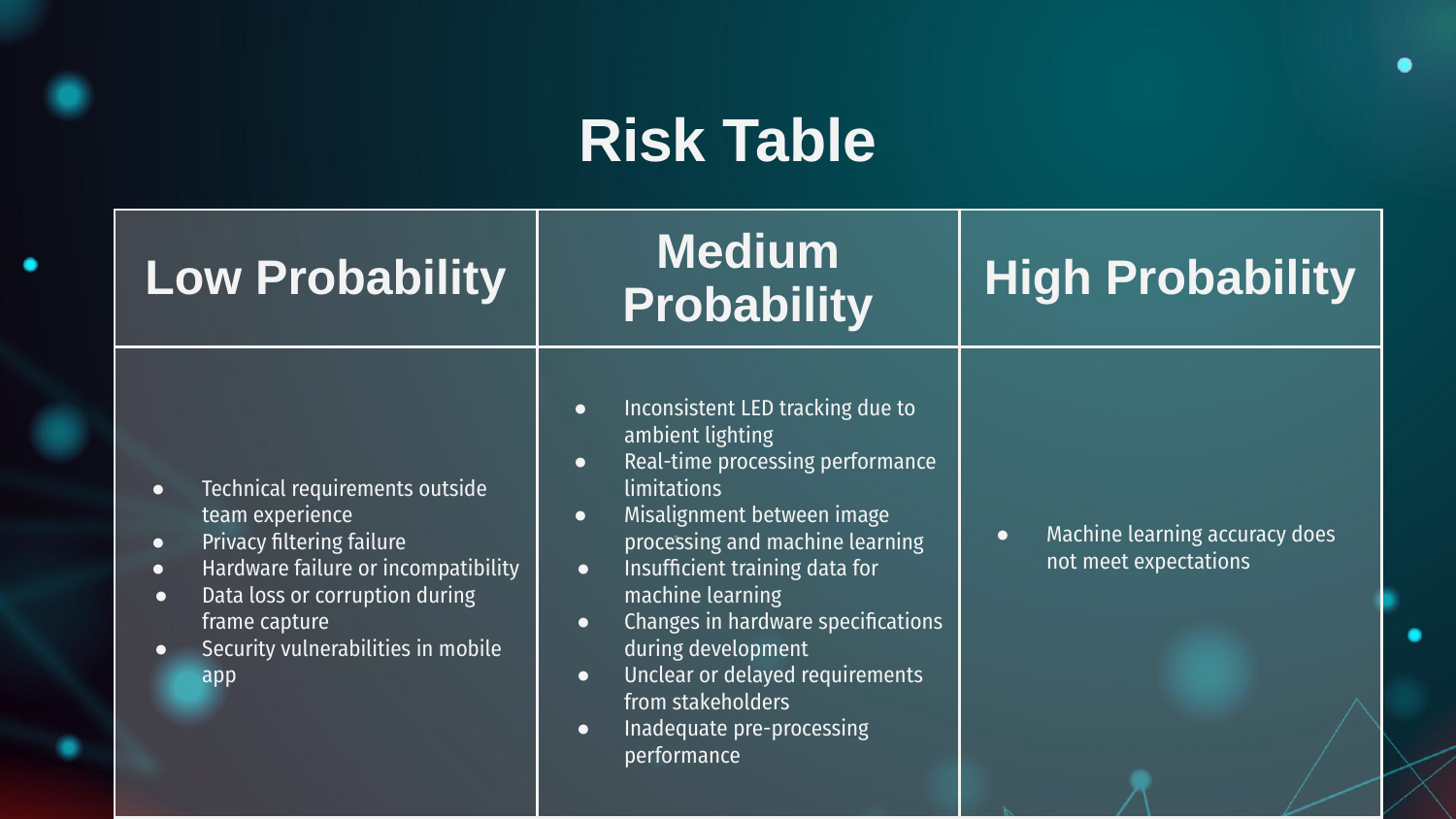

# Risk Table
| Low Probability | Medium Probability | High Probability |
| --- | --- | --- |
| Technical requirements outside team experience Privacy filtering failure Hardware failure or incompatibility Data loss or corruption during frame capture Security vulnerabilities in mobile app | Inconsistent LED tracking due to ambient lighting Real-time processing performance limitations Misalignment between image processing and machine learning Insufficient training data for machine learning Changes in hardware specifications during development Unclear or delayed requirements from stakeholders Inadequate pre-processing performance | Machine learning accuracy does not meet expectations |